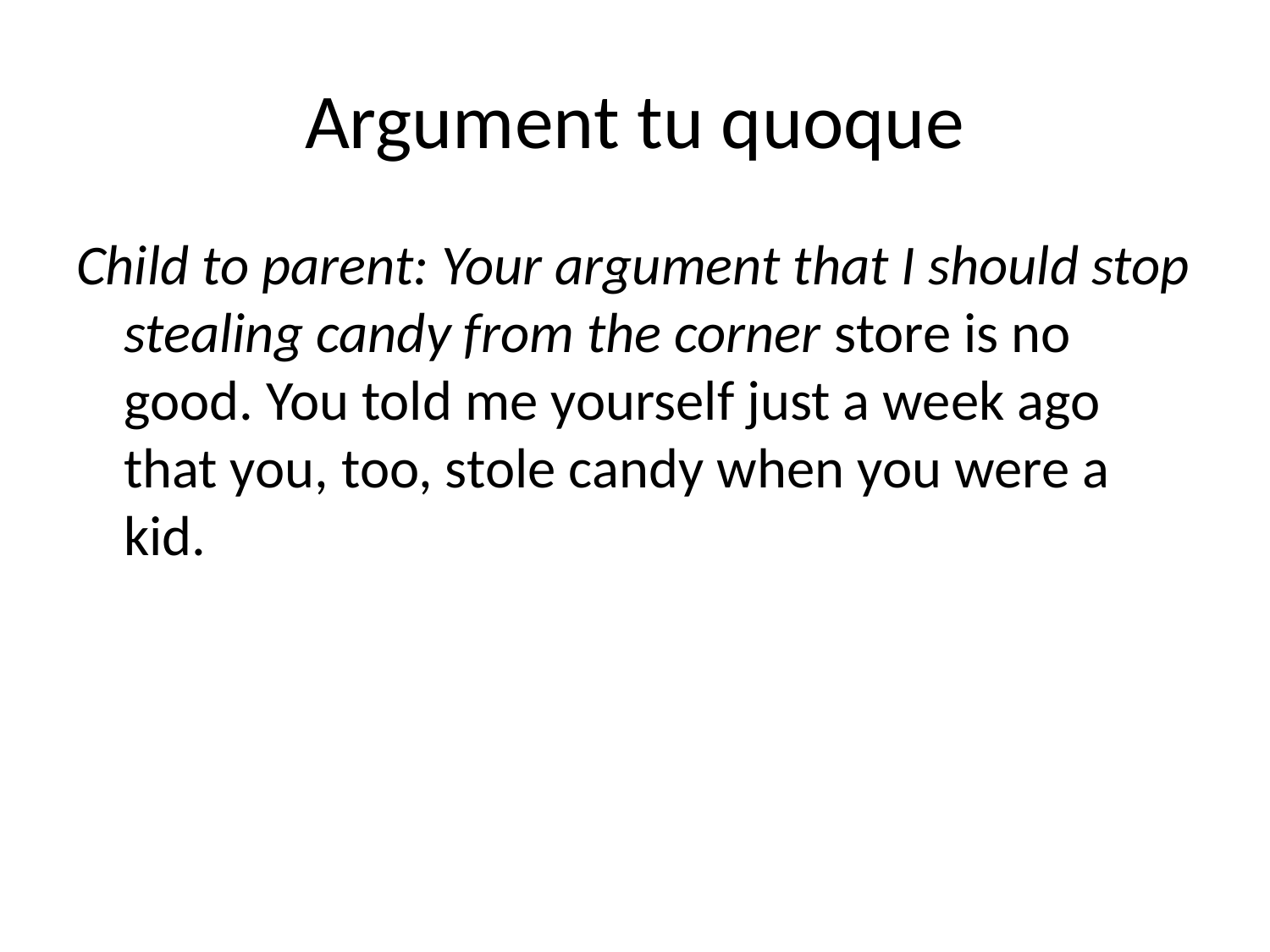

# Argument tu quoque
Child to parent: Your argument that I should stop stealing candy from the corner store is no good. You told me yourself just a week ago that you, too, stole candy when you were a kid.